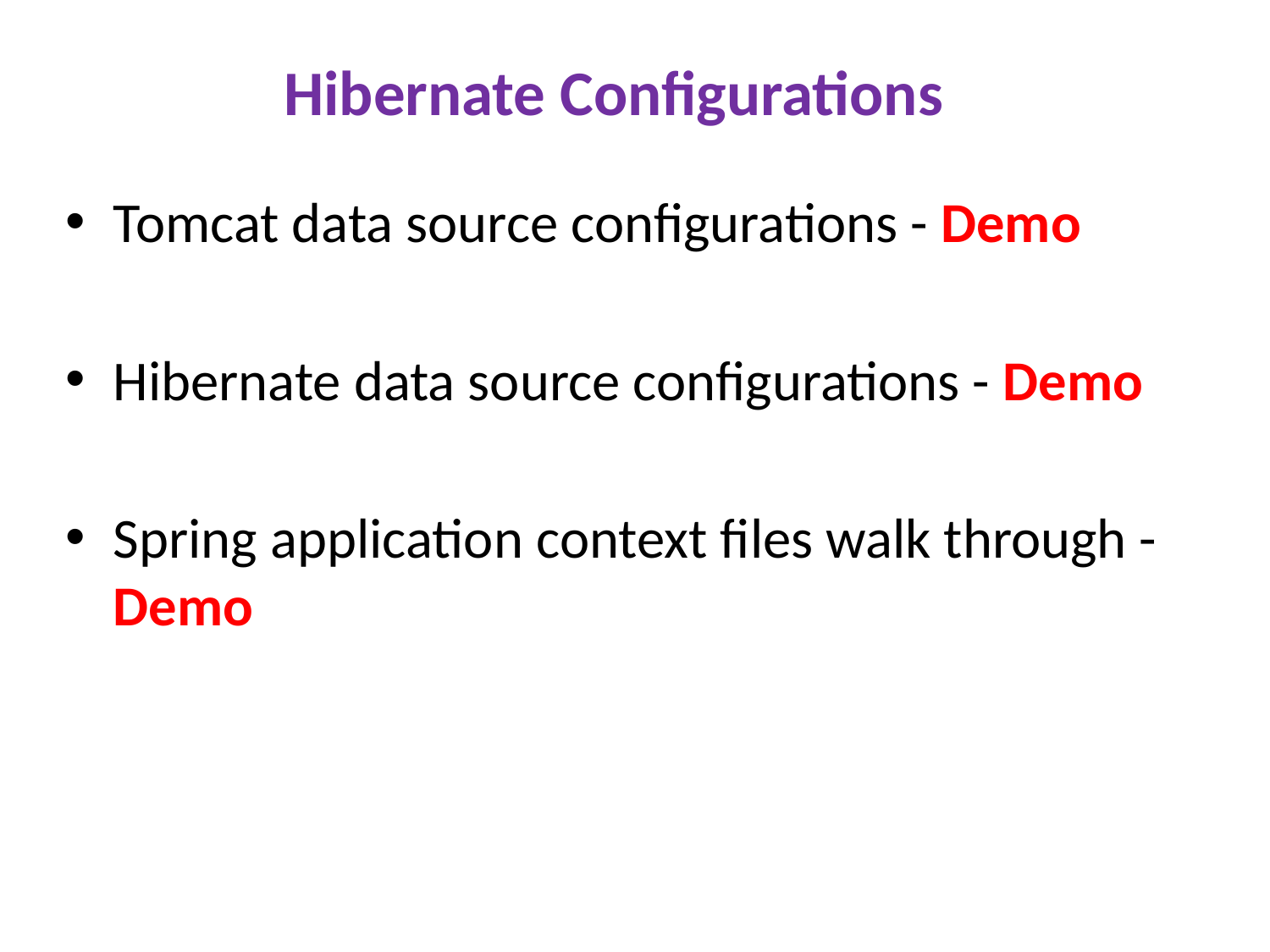

# Hibernate Configurations
Tomcat data source configurations - Demo

Hibernate data source configurations - Demo

Spring application context files walk through - Demo